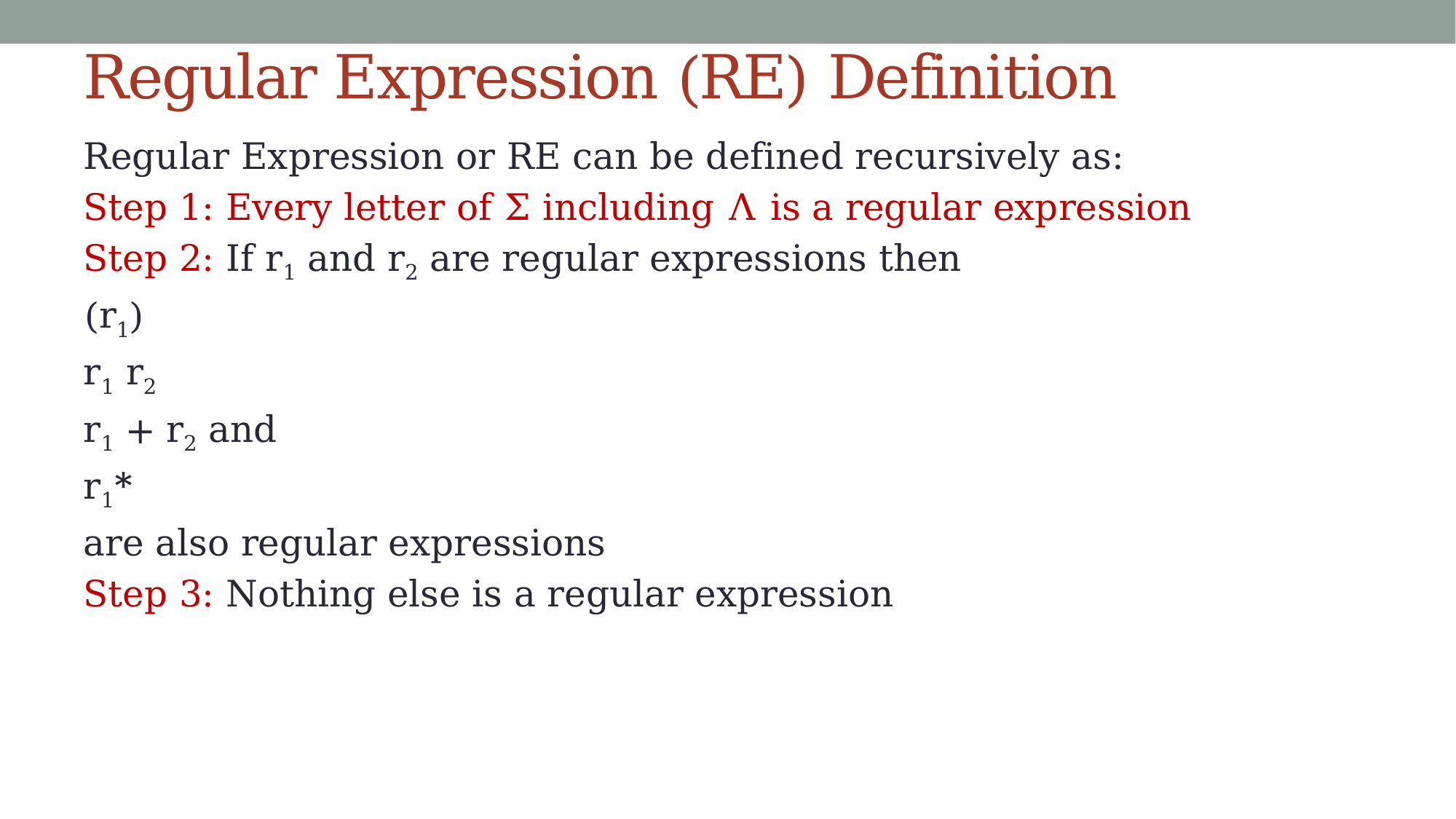

# Regular Expression (RE) Definition
Regular Expression or RE can be defined recursively as:
Step 1: Every letter of Σ including Λ is a regular expression
Step 2: If r1 and r2 are regular expressions then
(r1)
r1 r2
r1 + r2 and
r1*
are also regular expressions
Step 3: Nothing else is a regular expression